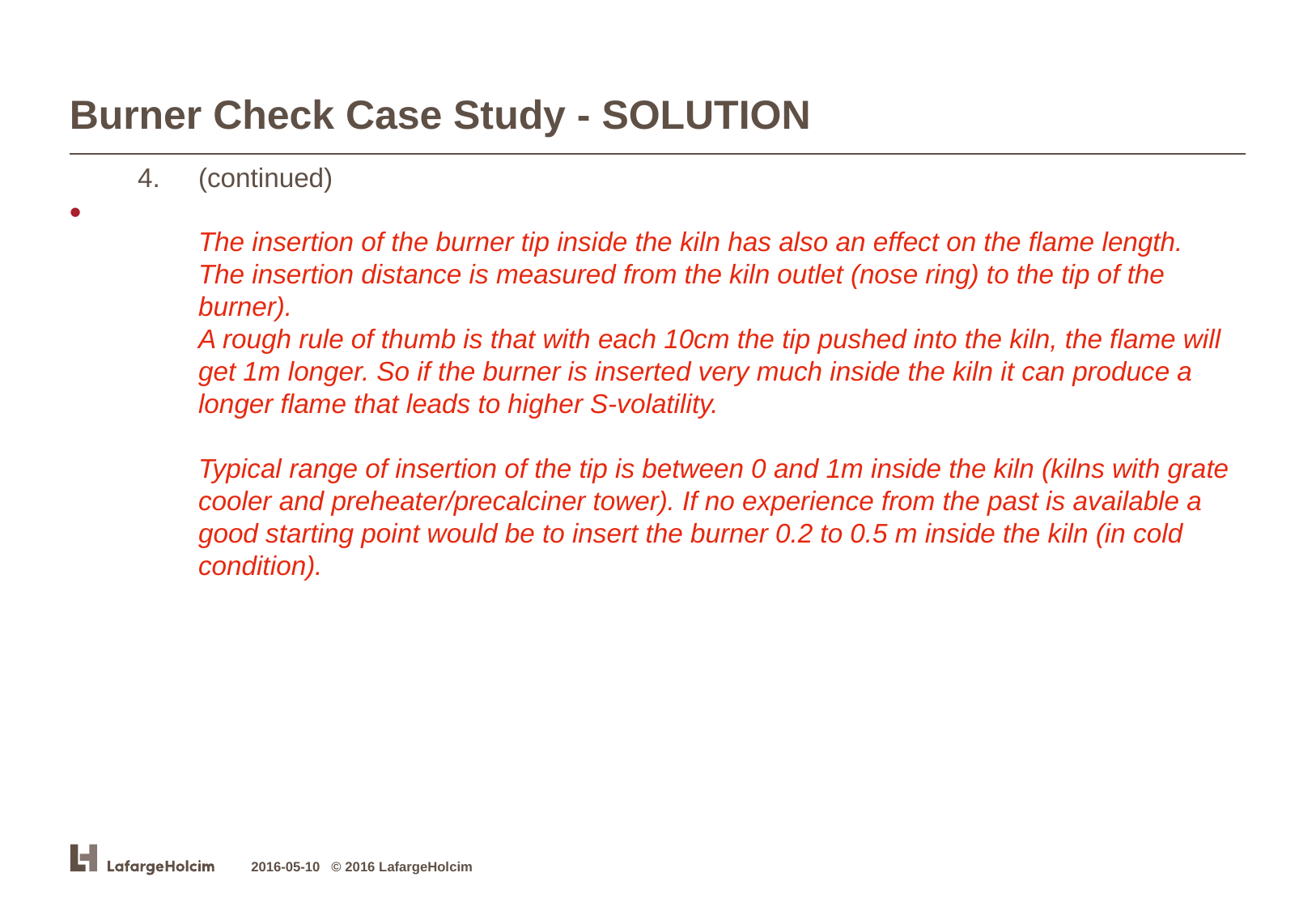

# Burner Check Case Study - SOLUTION
(continued)
The insertion of the burner tip inside the kiln has also an effect on the flame length. The insertion distance is measured from the kiln outlet (nose ring) to the tip of the burner).
A rough rule of thumb is that with each 10cm the tip pushed into the kiln, the flame will get 1m longer. So if the burner is inserted very much inside the kiln it can produce a longer flame that leads to higher S-volatility.
Typical range of insertion of the tip is between 0 and 1m inside the kiln (kilns with grate cooler and preheater/precalciner tower). If no experience from the past is available a good starting point would be to insert the burner 0.2 to 0.5 m inside the kiln (in cold condition).

2016-05-10   © 2016 LafargeHolcim